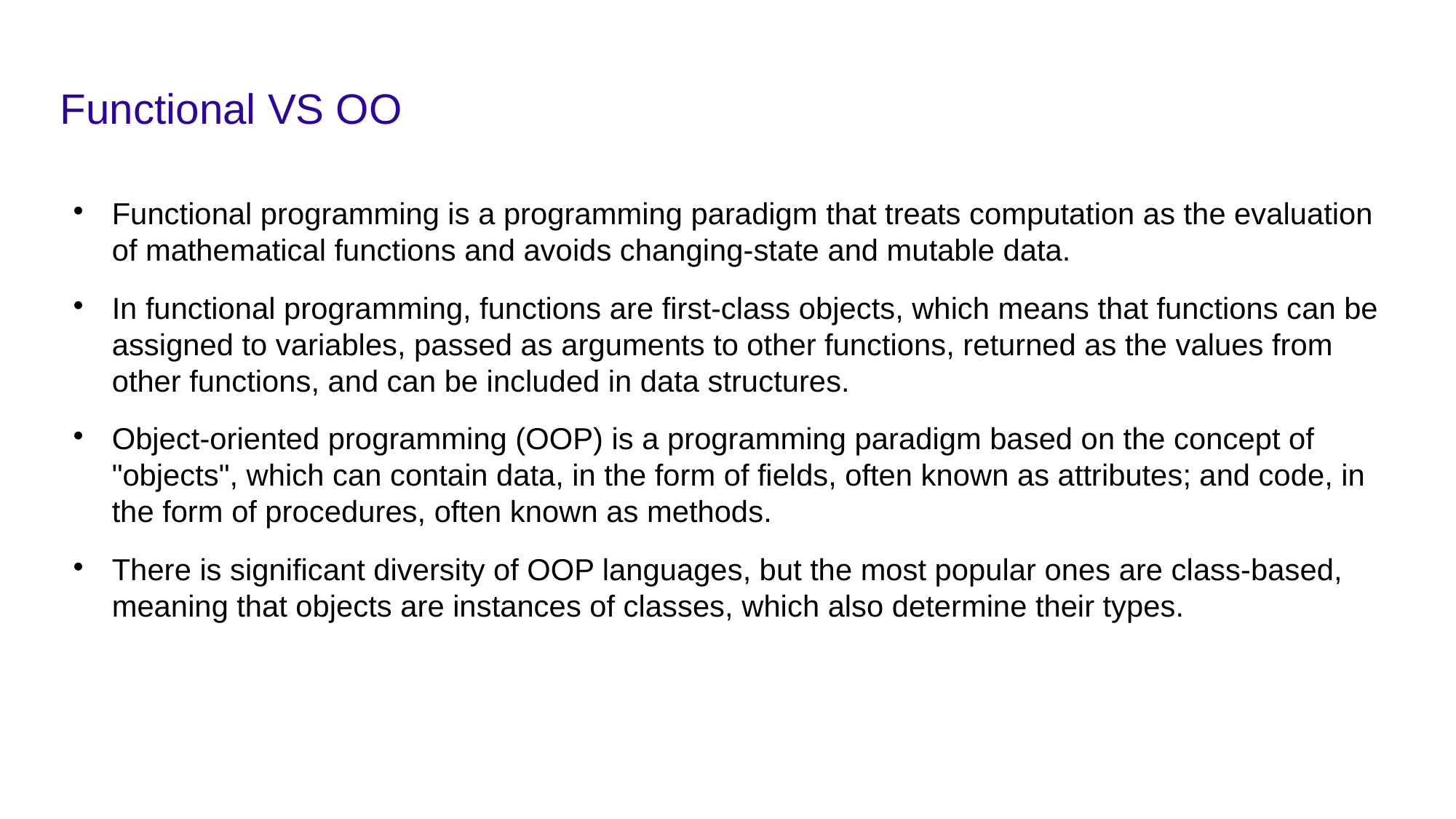

# Functional VS OO
Functional programming is a programming paradigm that treats computation as the evaluation of mathematical functions and avoids changing-state and mutable data.
In functional programming, functions are first-class objects, which means that functions can be assigned to variables, passed as arguments to other functions, returned as the values from other functions, and can be included in data structures.
Object-oriented programming (OOP) is a programming paradigm based on the concept of "objects", which can contain data, in the form of fields, often known as attributes; and code, in the form of procedures, often known as methods.
There is significant diversity of OOP languages, but the most popular ones are class-based, meaning that objects are instances of classes, which also determine their types.